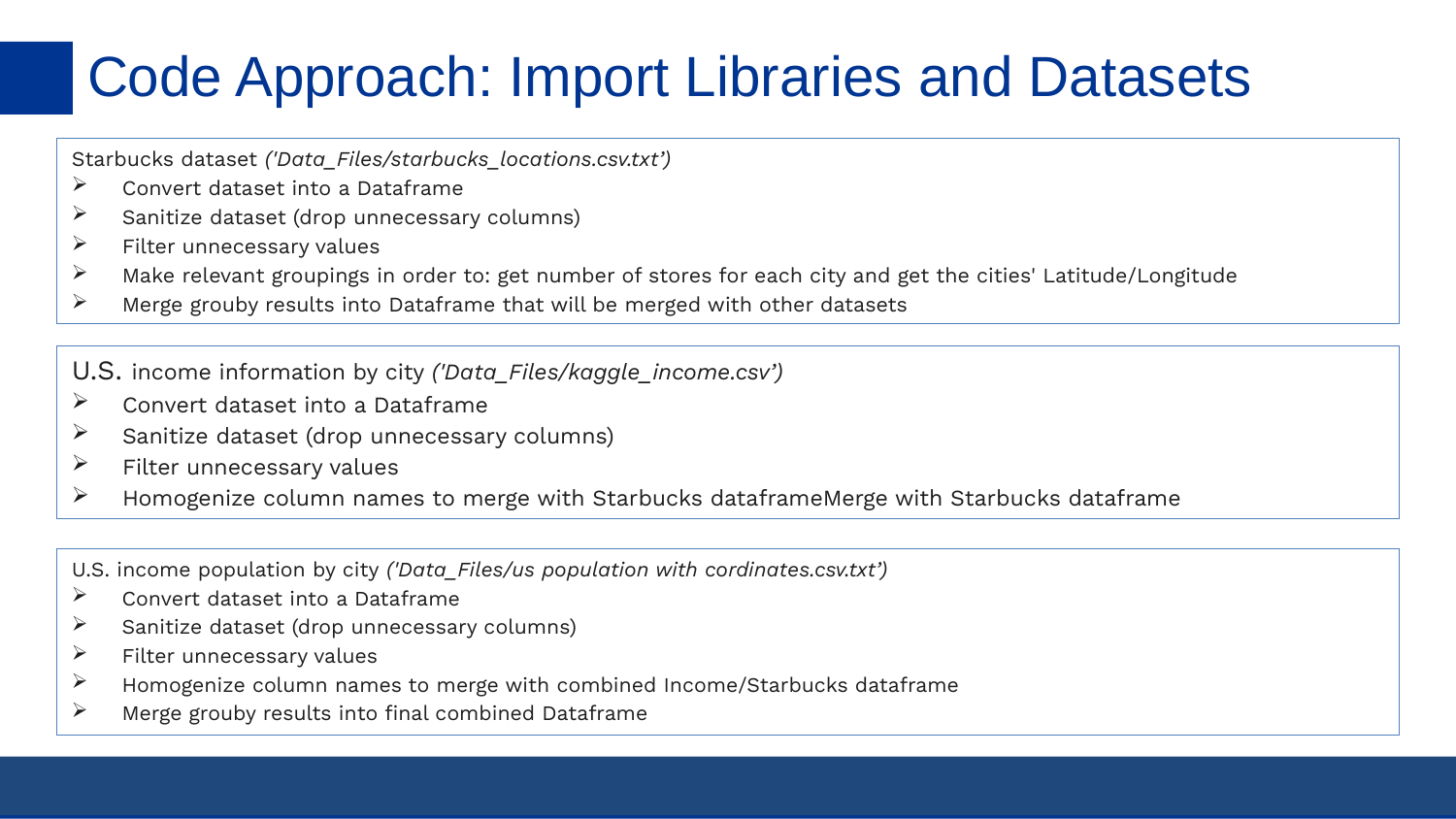

# Code Approach: Import Libraries and Datasets
Starbucks dataset ('Data_Files/starbucks_locations.csv.txt’)
Convert dataset into a Dataframe
Sanitize dataset (drop unnecessary columns)
Filter unnecessary values
Make relevant groupings in order to: get number of stores for each city and get the cities' Latitude/Longitude
Merge grouby results into Dataframe that will be merged with other datasets

U.S. income information by city ('Data_Files/kaggle_income.csv’)
Convert dataset into a Dataframe
Sanitize dataset (drop unnecessary columns)
Filter unnecessary values
Homogenize column names to merge with Starbucks dataframeMerge with Starbucks dataframe

U.S. income population by city ('Data_Files/us population with cordinates.csv.txt’)
Convert dataset into a Dataframe
Sanitize dataset (drop unnecessary columns)
Filter unnecessary values
Homogenize column names to merge with combined Income/Starbucks dataframe
Merge grouby results into final combined Dataframe